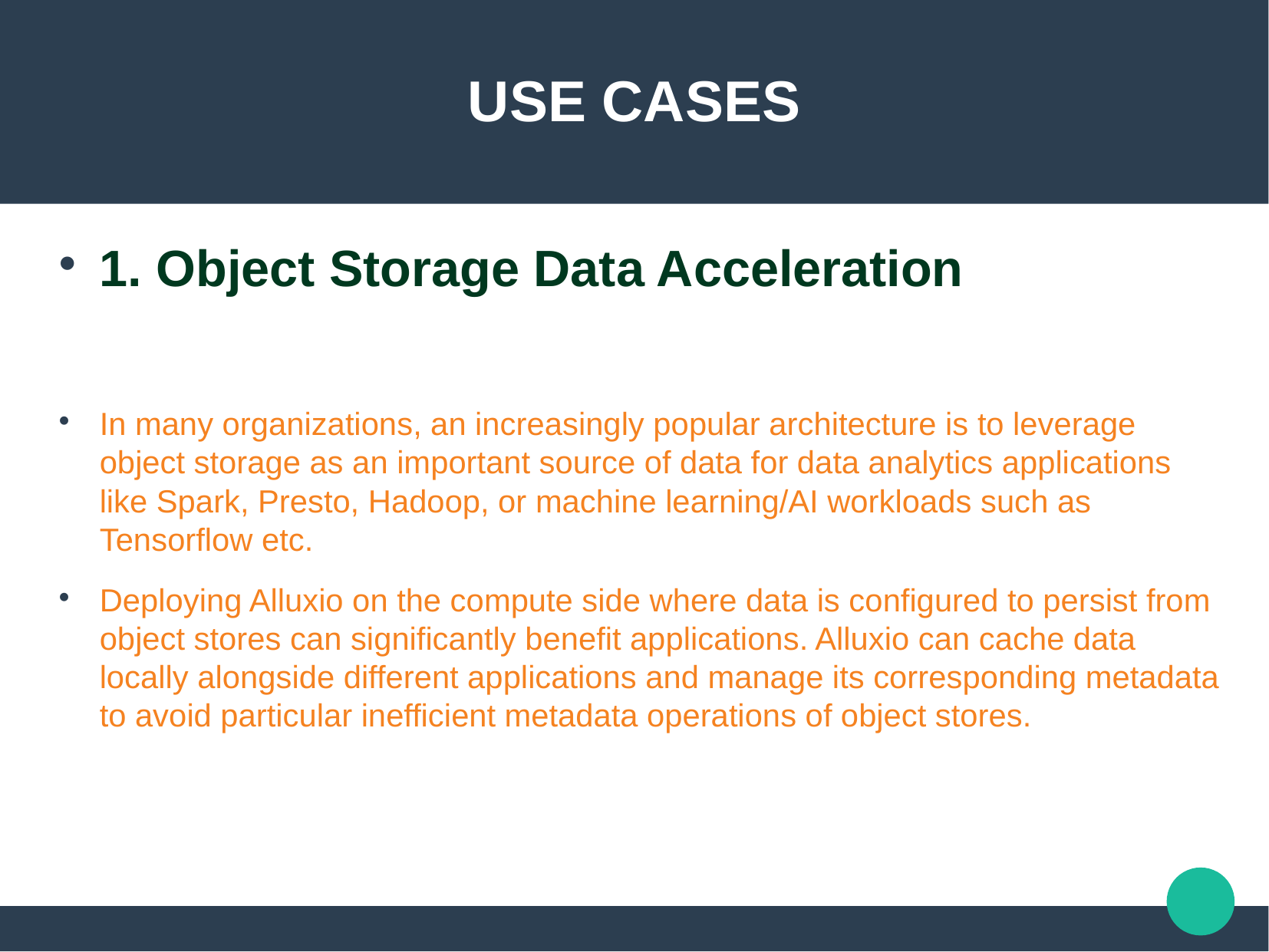

USE CASES
1. Object Storage Data Acceleration

In many organizations, an increasingly popular architecture is to leverage object storage as an important source of data for data analytics applications like Spark, Presto, Hadoop, or machine learning/AI workloads such as Tensorflow etc.
Deploying Alluxio on the compute side where data is configured to persist from object stores can significantly benefit applications. Alluxio can cache data locally alongside different applications and manage its corresponding metadata to avoid particular inefficient metadata operations of object stores.